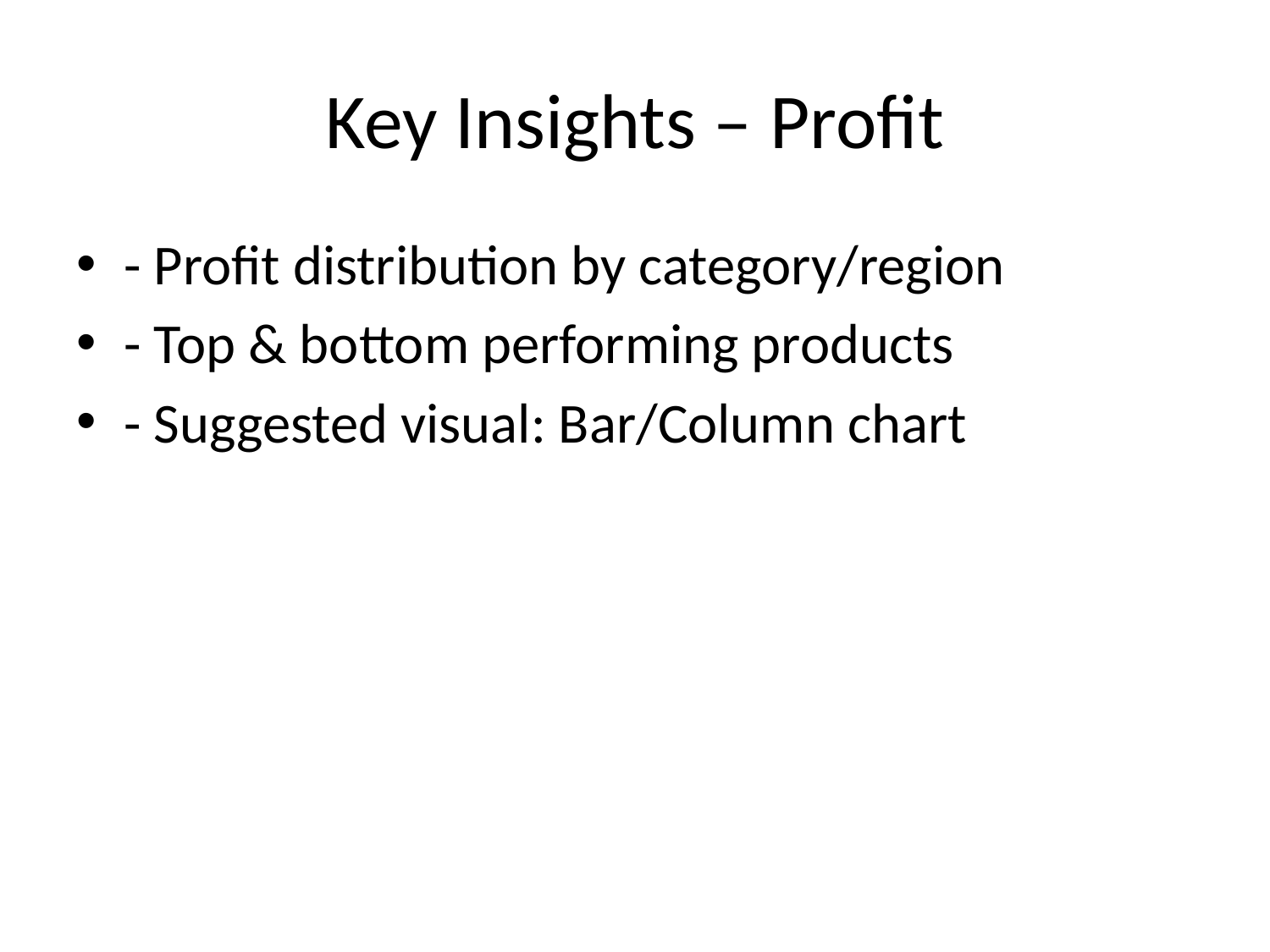

# Key Insights – Profit
- Profit distribution by category/region
- Top & bottom performing products
- Suggested visual: Bar/Column chart